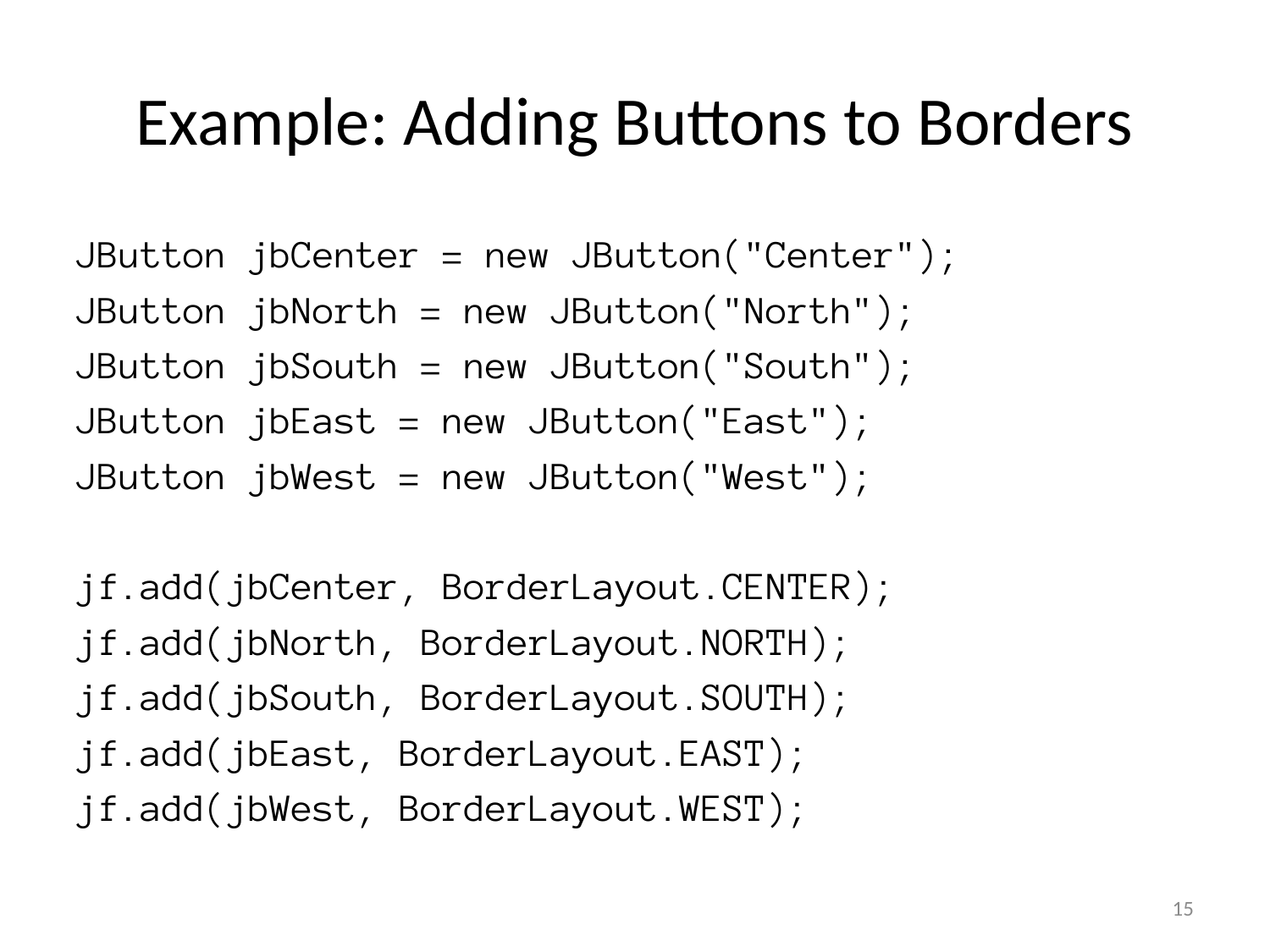

# Example: Adding Buttons to Borders
JButton jbCenter = new JButton("Center");
JButton jbNorth = new JButton("North");
JButton jbSouth = new JButton("South");
JButton jbEast = new JButton("East");
JButton jbWest = new JButton("West");

jf.add(jbCenter, BorderLayout.CENTER);
jf.add(jbNorth, BorderLayout.NORTH);
jf.add(jbSouth, BorderLayout.SOUTH);
jf.add(jbEast, BorderLayout.EAST);
jf.add(jbWest, BorderLayout.WEST);
15